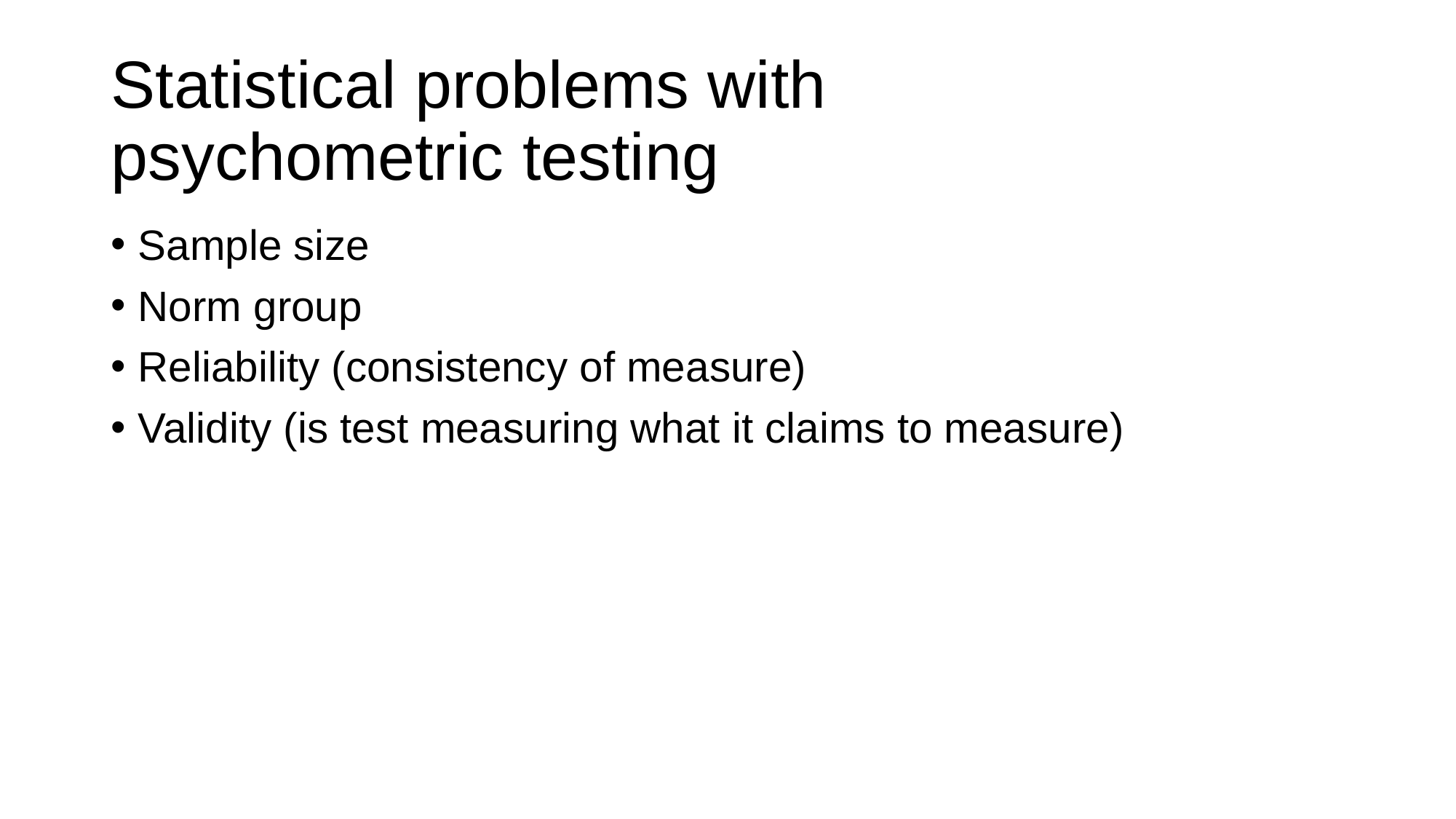

# Statistical problems with psychometric testing
Sample size
Norm group
Reliability (consistency of measure)
Validity (is test measuring what it claims to measure)